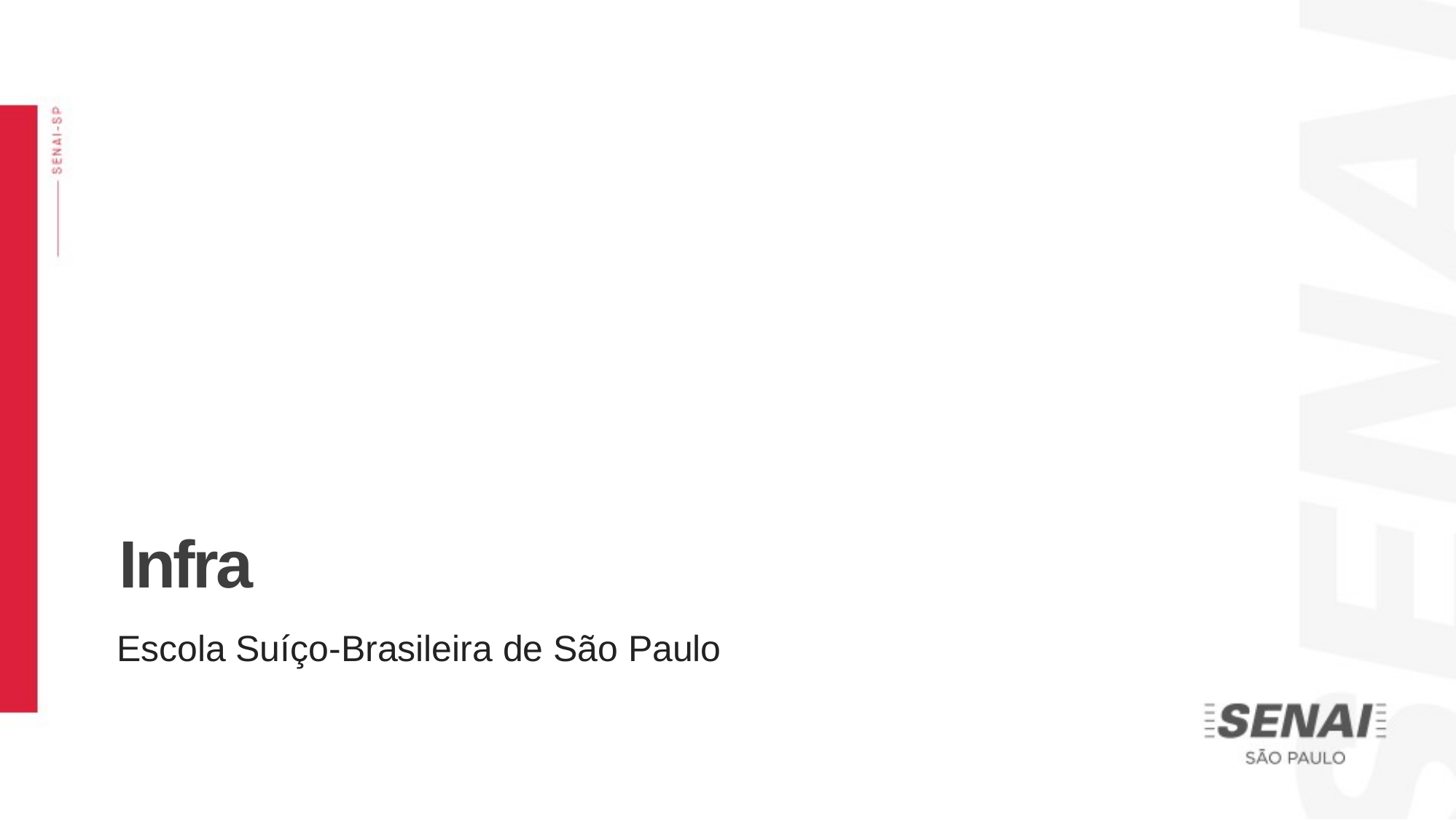

# Infra
Escola Suíço-Brasileira de São Paulo